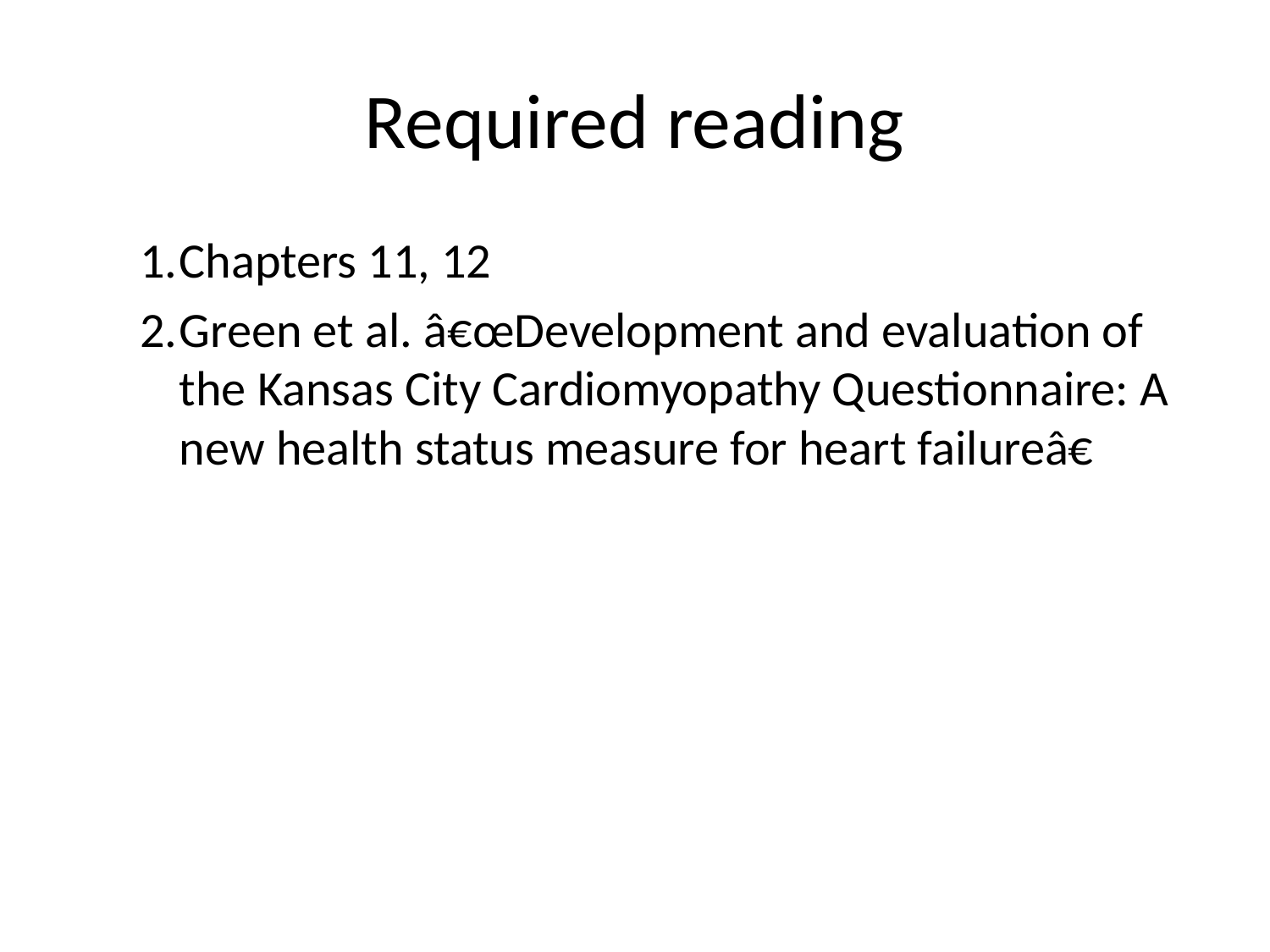

# Required reading
Chapters 11, 12
Green et al. â€œDevelopment and evaluation of the Kansas City Cardiomyopathy Questionnaire: A new health status measure for heart failureâ€